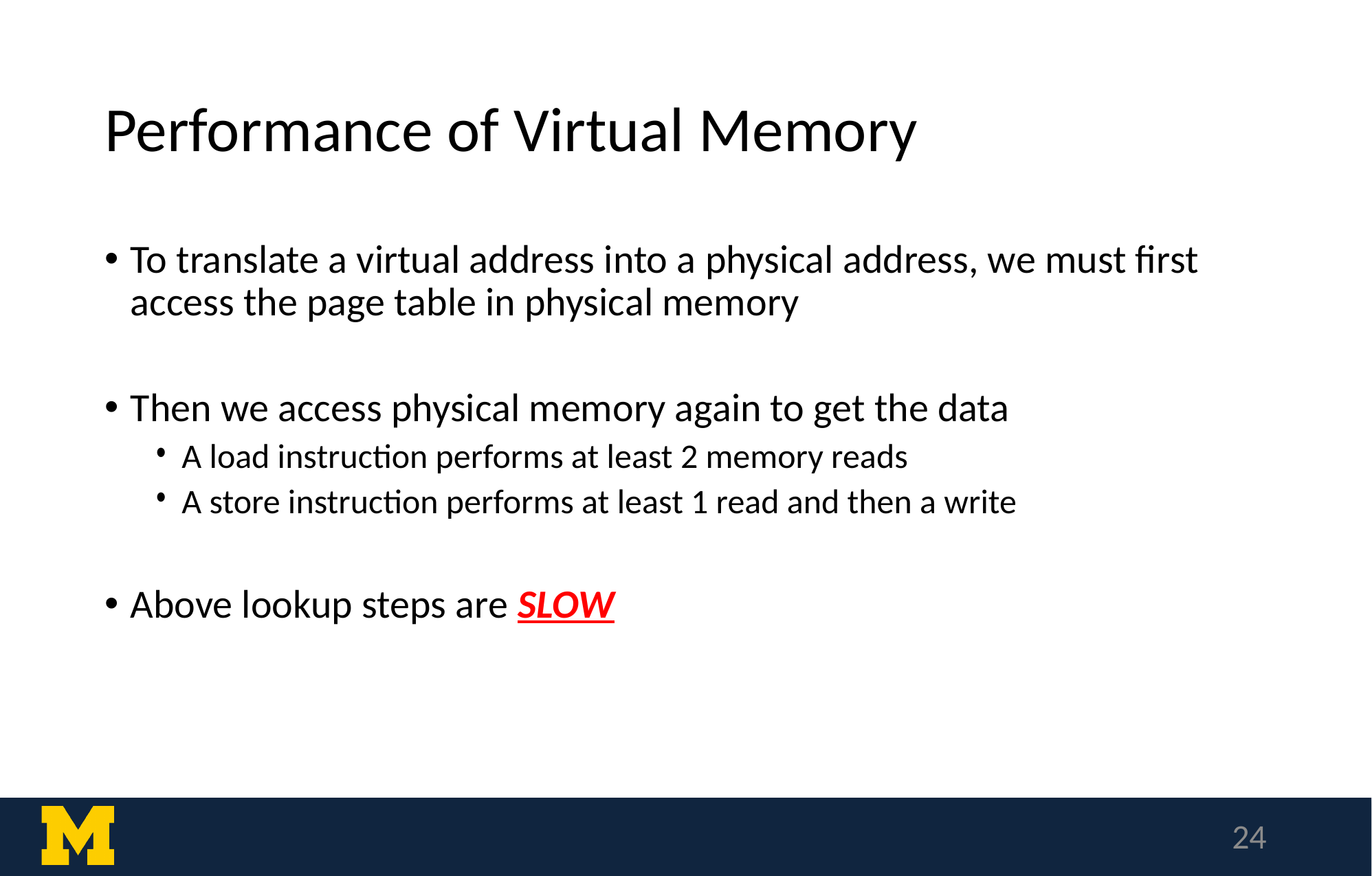

# Performance of Virtual Memory
To translate a virtual address into a physical address, we must first access the page table in physical memory

Then we access physical memory again to get the data
A load instruction performs at least 2 memory reads
A store instruction performs at least 1 read and then a write

Above lookup steps are SLOW

24